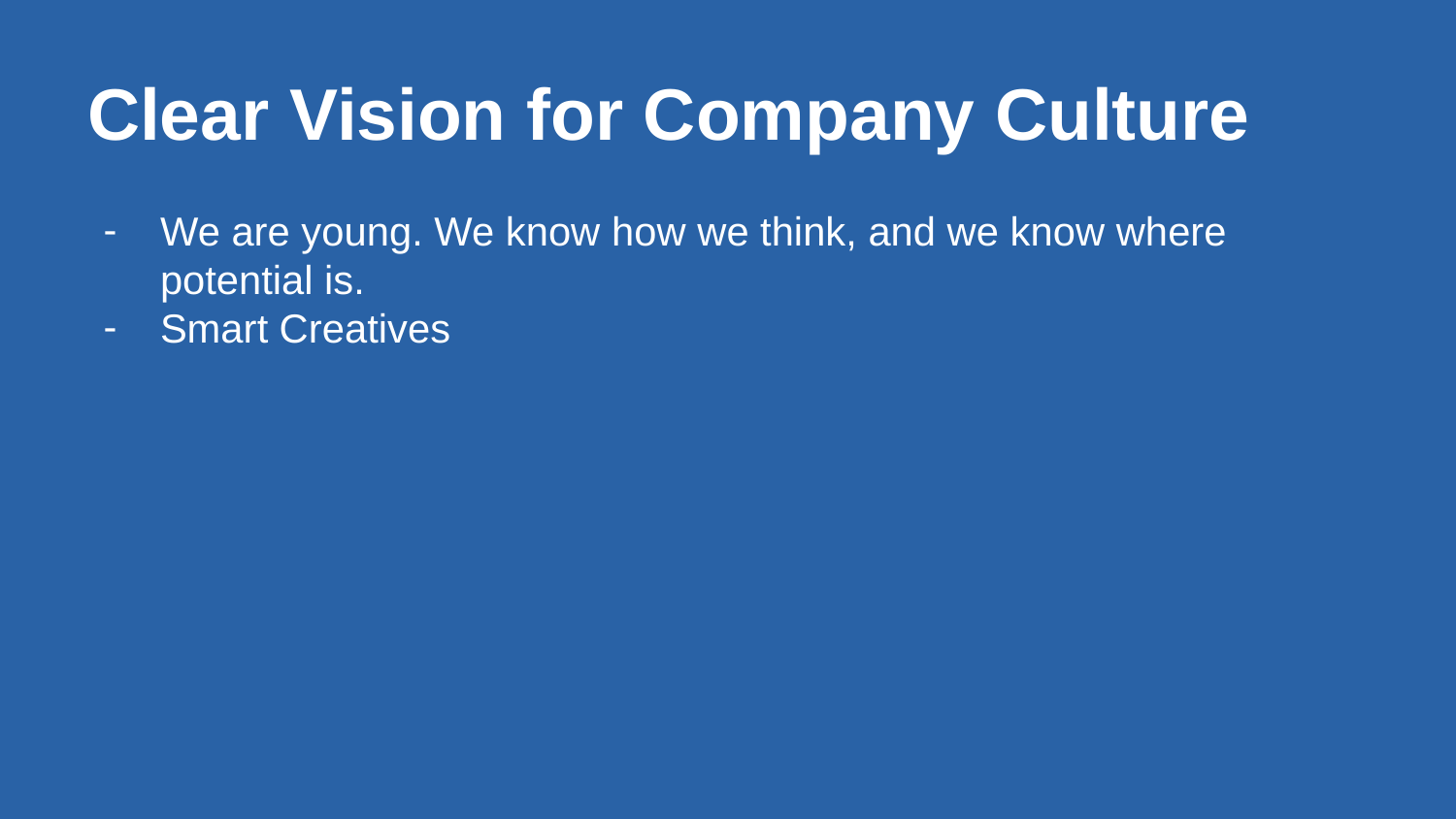

# Clear Vision for Company Culture
We are young. We know how we think, and we know where potential is.
Smart Creatives